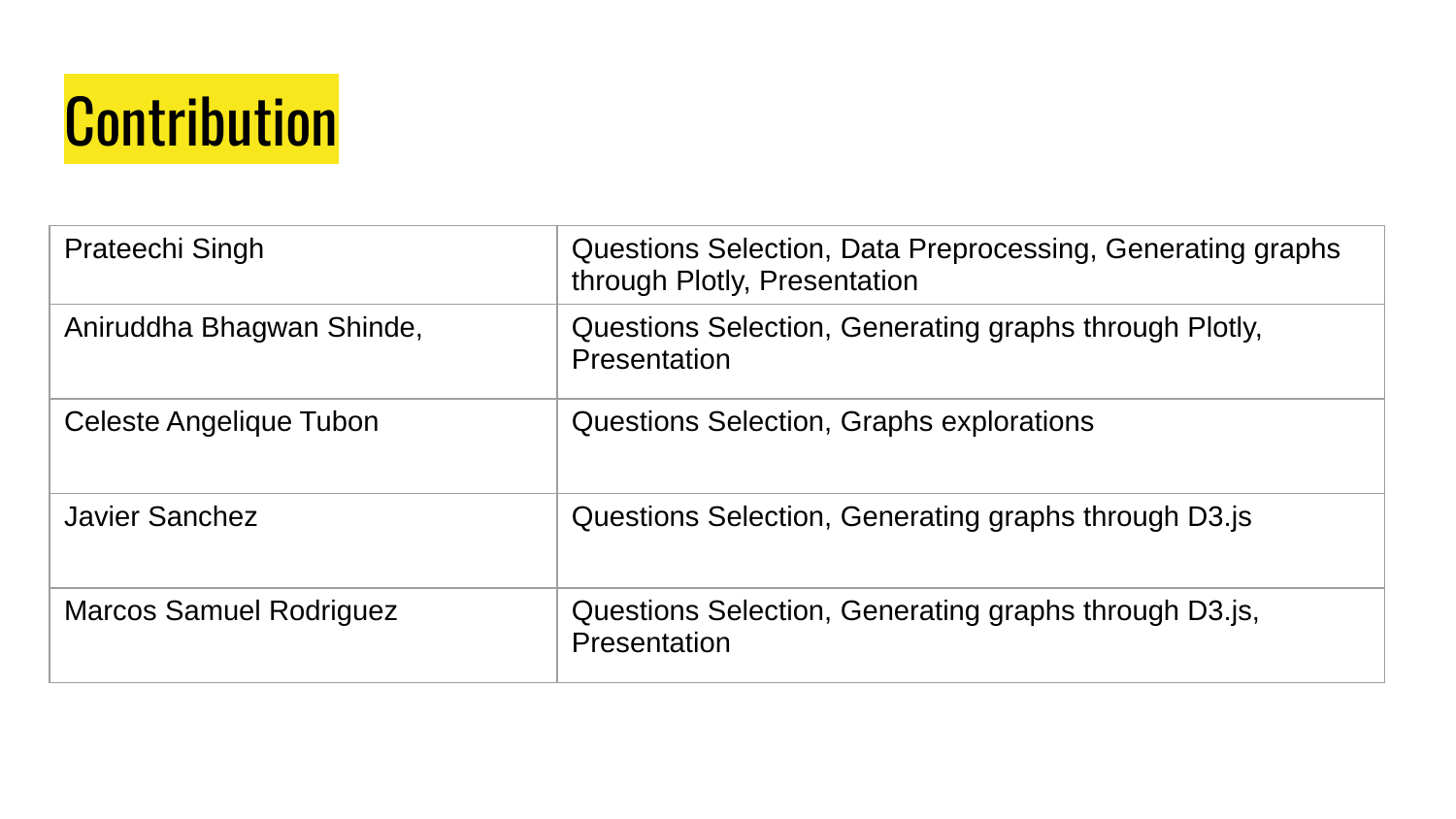

# Contribution
| Prateechi Singh | Questions Selection, Data Preprocessing, Generating graphs through Plotly, Presentation |
| --- | --- |
| Aniruddha Bhagwan Shinde, | Questions Selection, Generating graphs through Plotly, Presentation |
| Celeste Angelique Tubon | Questions Selection, Graphs explorations |
| Javier Sanchez | Questions Selection, Generating graphs through D3.js |
| Marcos Samuel Rodriguez | Questions Selection, Generating graphs through D3.js, Presentation |